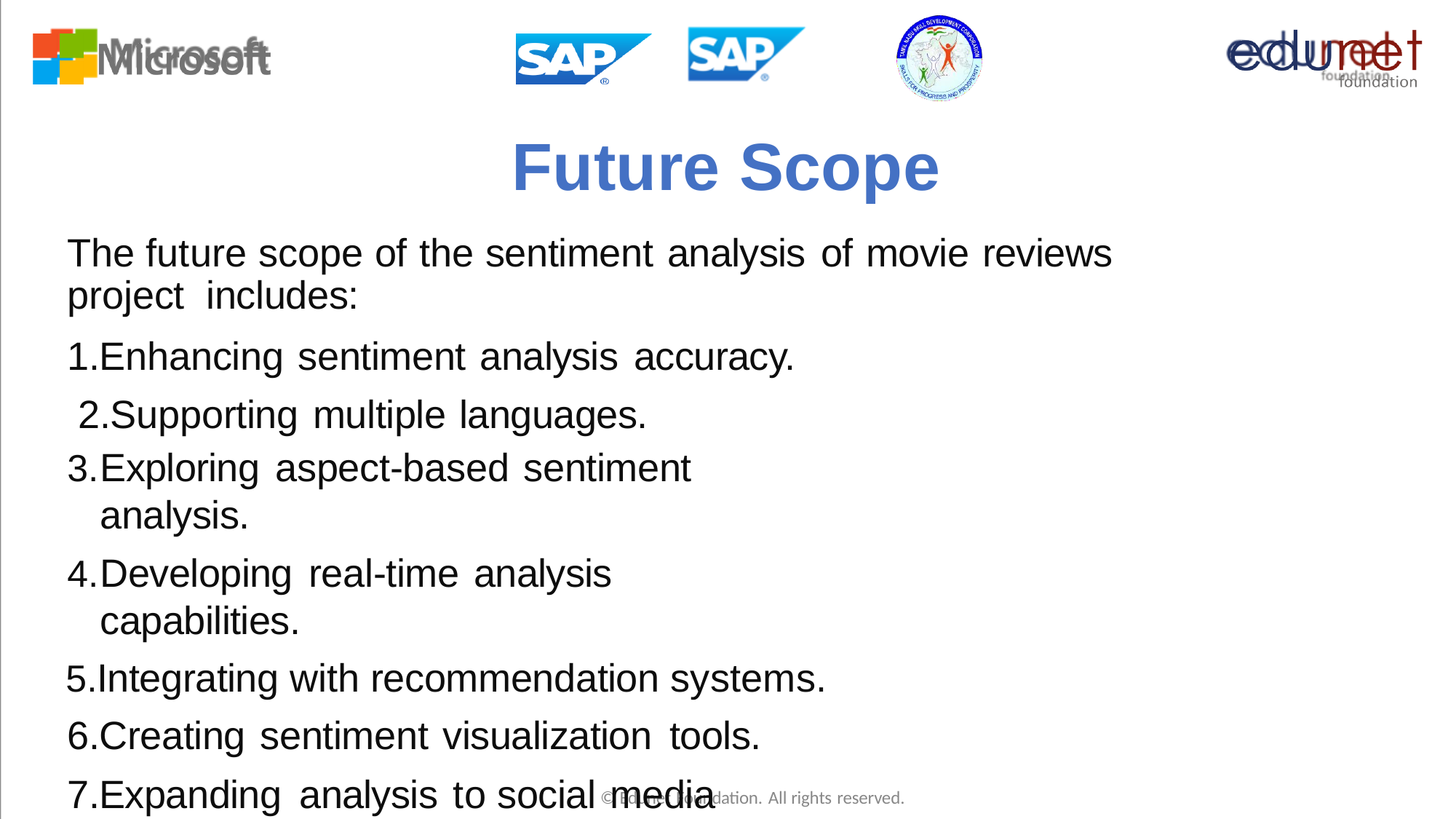

# Future Scope
The future scope of the sentiment analysis of movie reviews project  includes:
1.Enhancing sentiment analysis accuracy.  2.Supporting multiple languages.
Exploring aspect-based sentiment analysis.
Developing real-time analysis capabilities.
Integrating with recommendation systems.  6.Creating sentiment visualization	tools.
7.Expanding	analysis to social media platforms.  8.Analyzing historical sentiment trends.
© Edunet Foundation. All rights reserved.